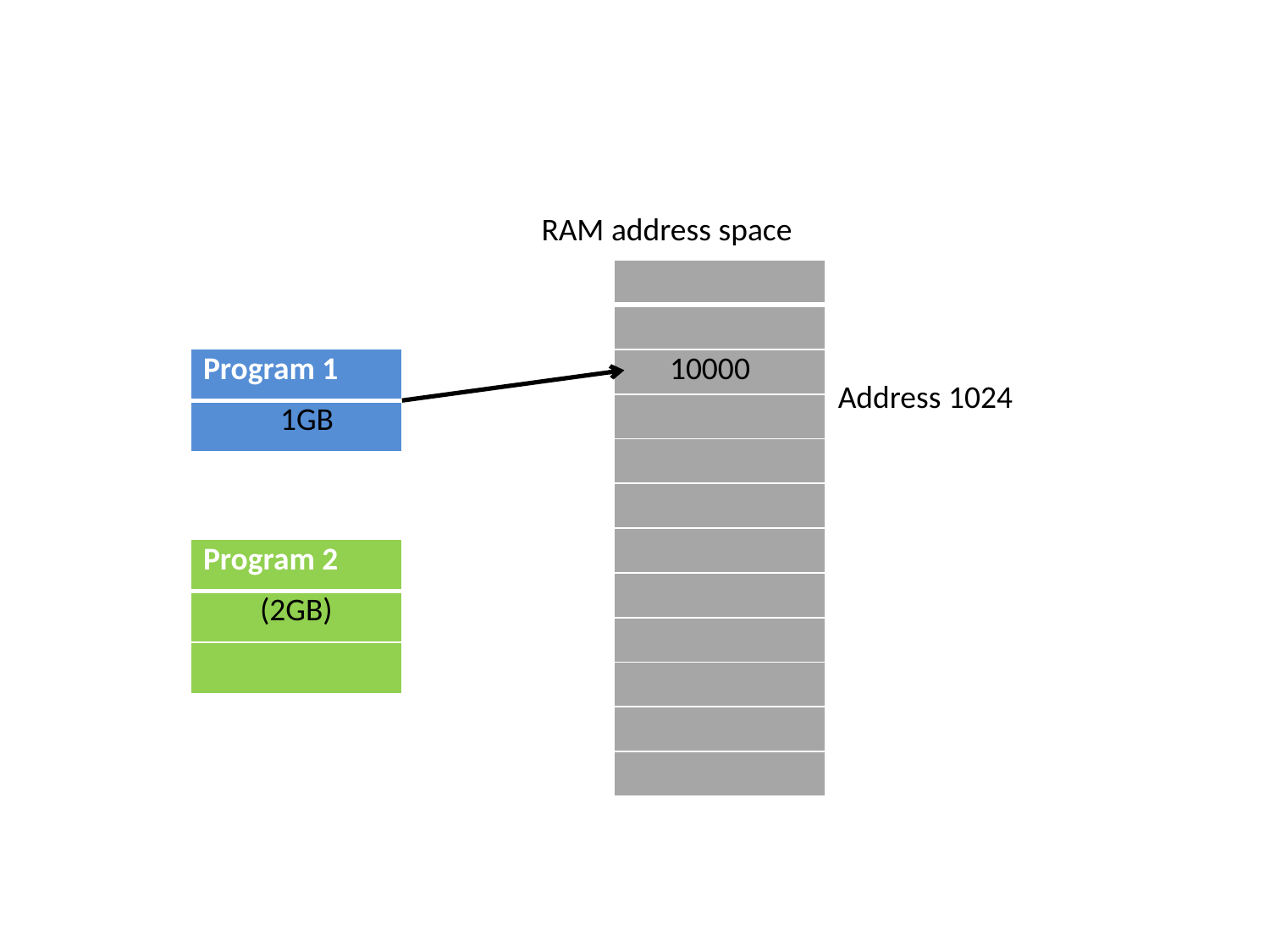

#
RAM address space

|  |
| --- |
|  |
| 10000 |
|  |
|  |
|  |
|  |
|  |
|  |
|  |
|  |
|  |
| Program 1 |
| --- |
| 1GB |
Address 1024
| Program 2 |
| --- |
| (2GB) |
|  |